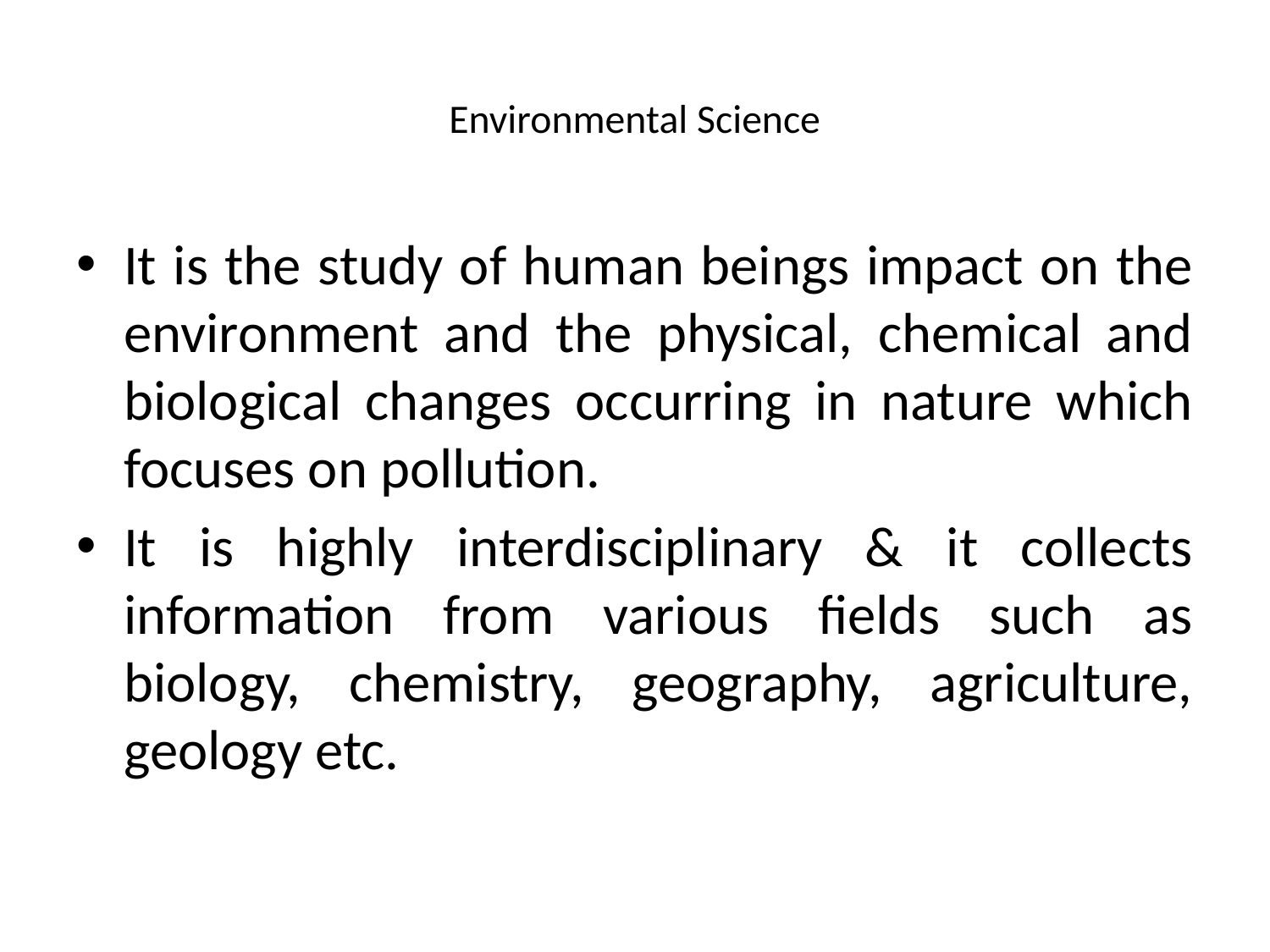

# Environmental Science
It is the study of human beings impact on the environment and the physical, chemical and biological changes occurring in nature which focuses on pollution.
It is highly interdisciplinary & it collects information from various fields such as biology, chemistry, geography, agriculture, geology etc.